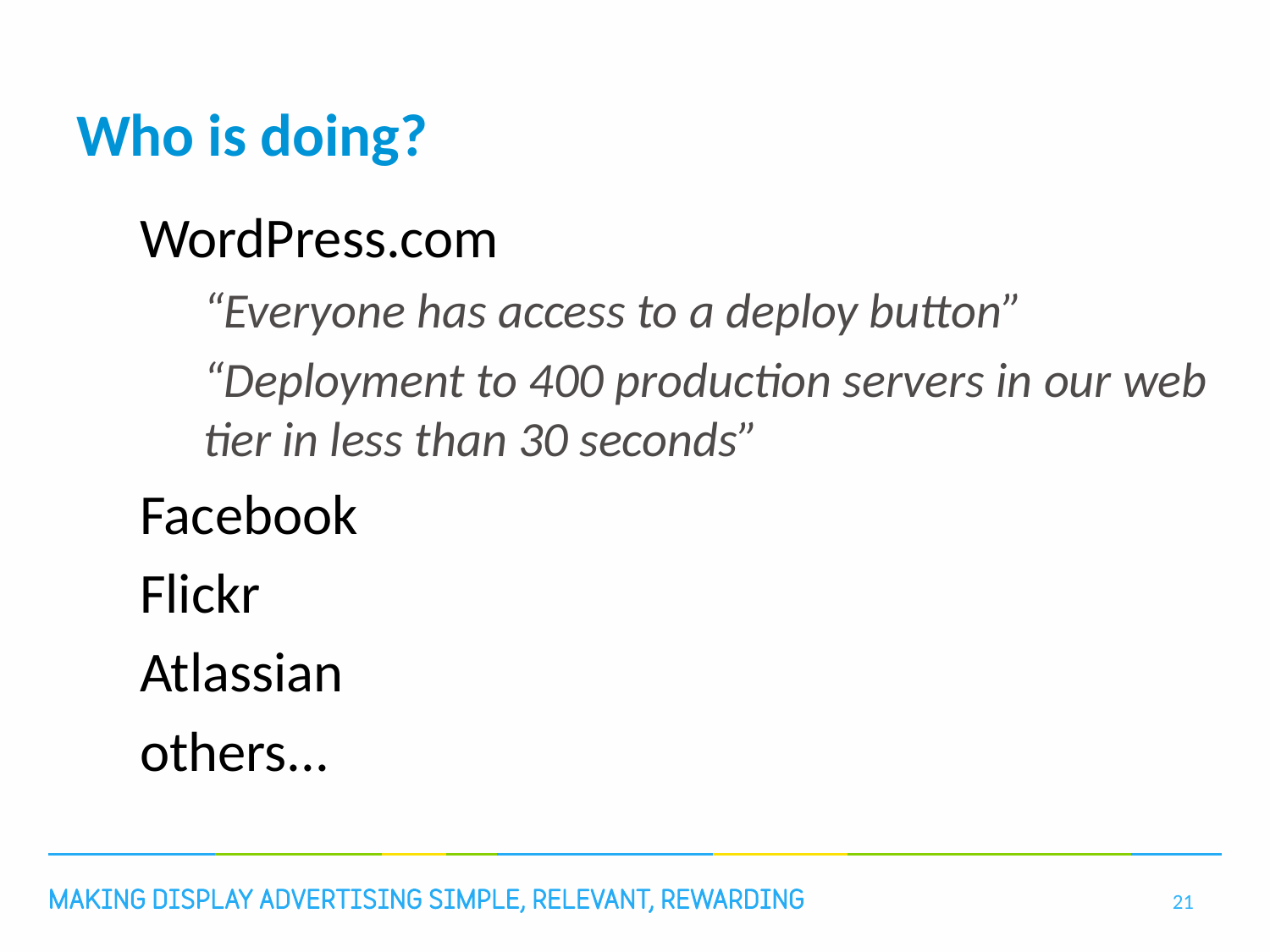

# Who is doing?
WordPress.com
“Everyone has access to a deploy button”
“Deployment to 400 production servers in our web tier in less than 30 seconds”
Facebook
Flickr
Atlassian
others...
21